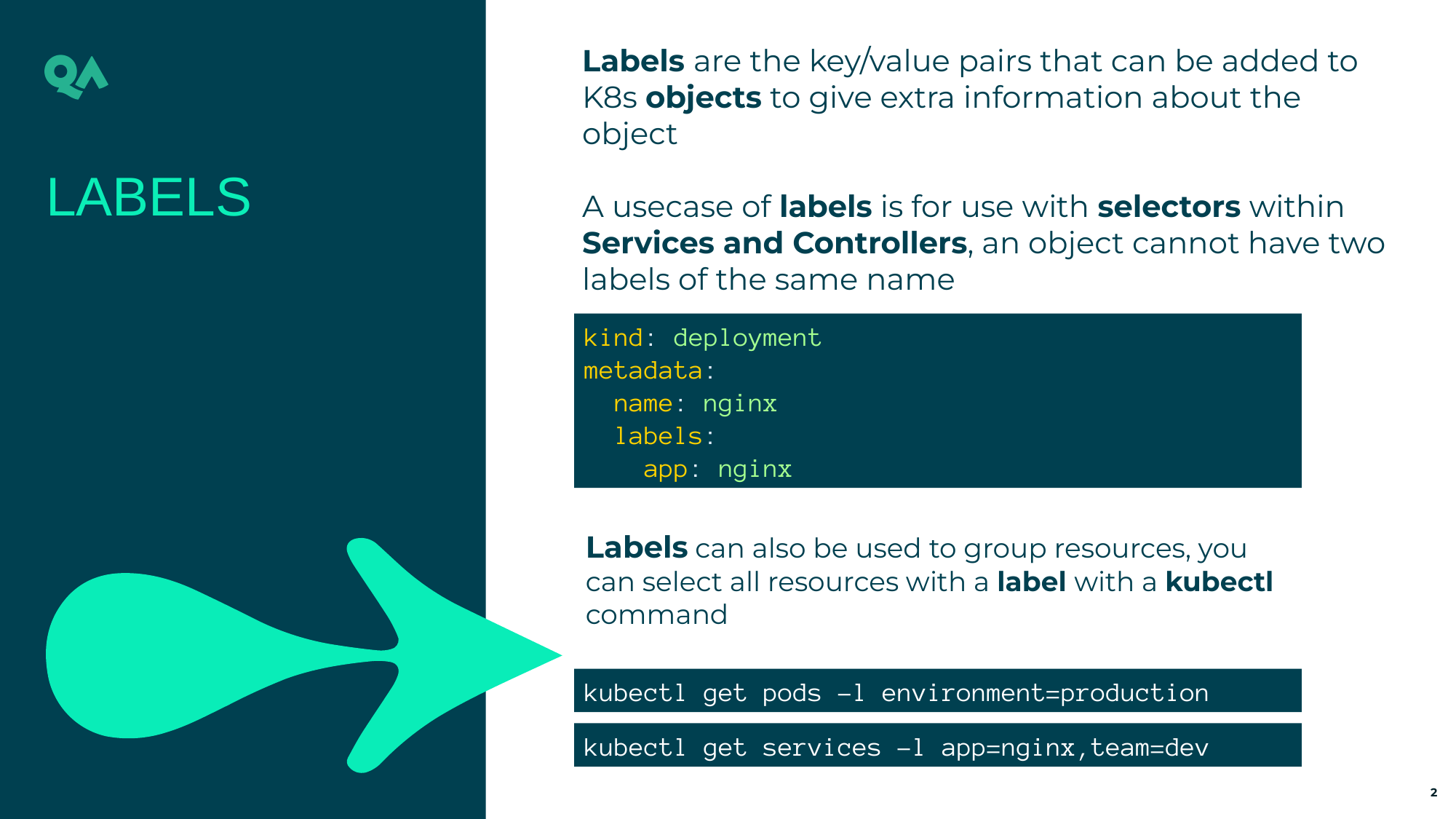

Labels are the key/value pairs that can be added to K8s objects to give extra information about the object
A usecase of labels is for use with selectors within Services and Controllers, an object cannot have two labels of the same name
Labels
kind: deployment
metadata:
  name: nginx
  labels:
    app: nginx
Labels can also be used to group resources, you can select all resources with a label with a kubectl command
kubectl get pods -l environment=production
kubectl get services -l app=nginx,team=dev
2